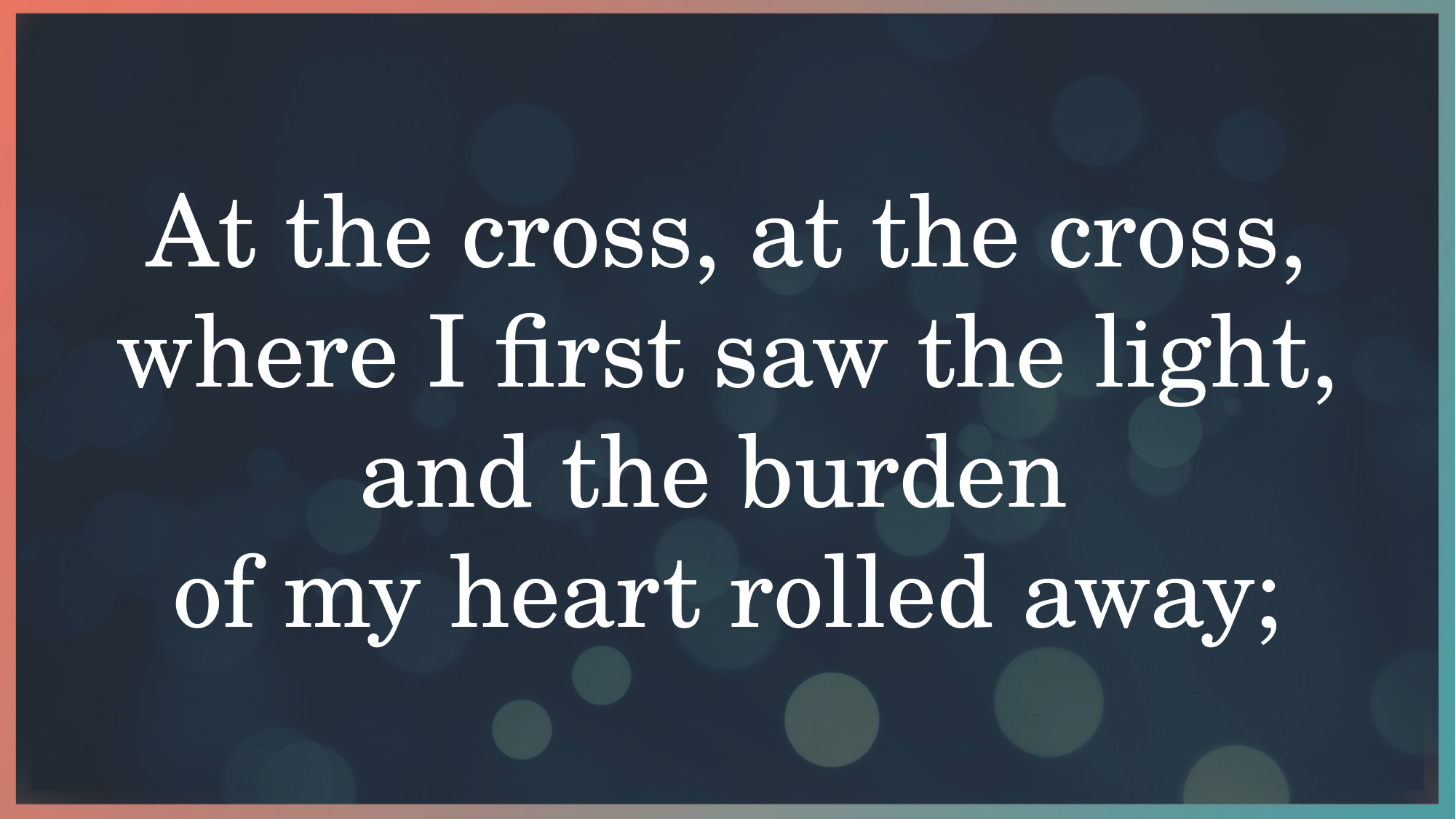

At the cross, at the cross,
where I first saw the light,
and the burden
of my heart rolled away;